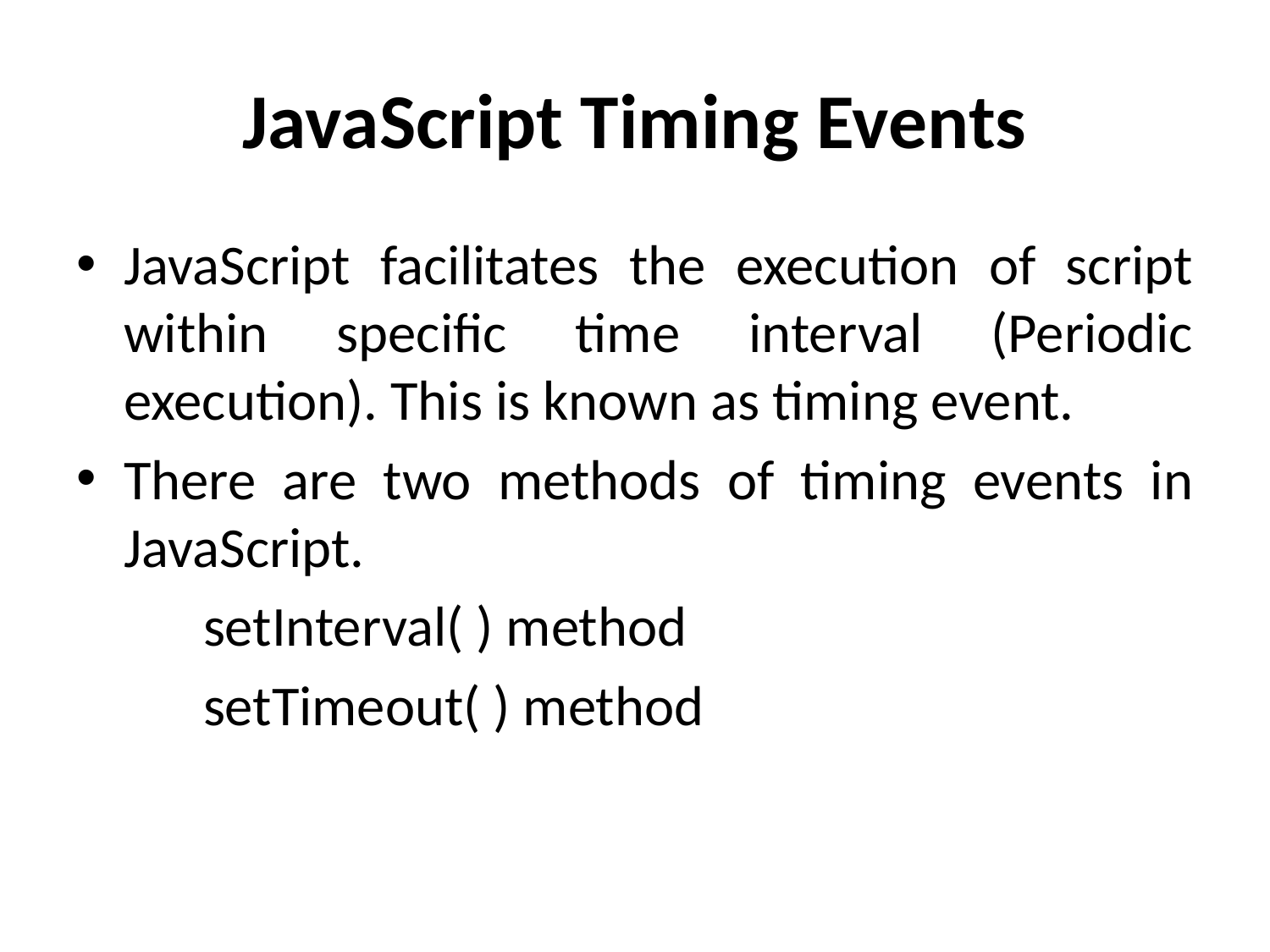

# JavaScript Timing Events
JavaScript facilitates the execution of script within specific time interval (Periodic execution). This is known as timing event.
There are two methods of timing events in JavaScript.
	setInterval( ) method
	setTimeout( ) method